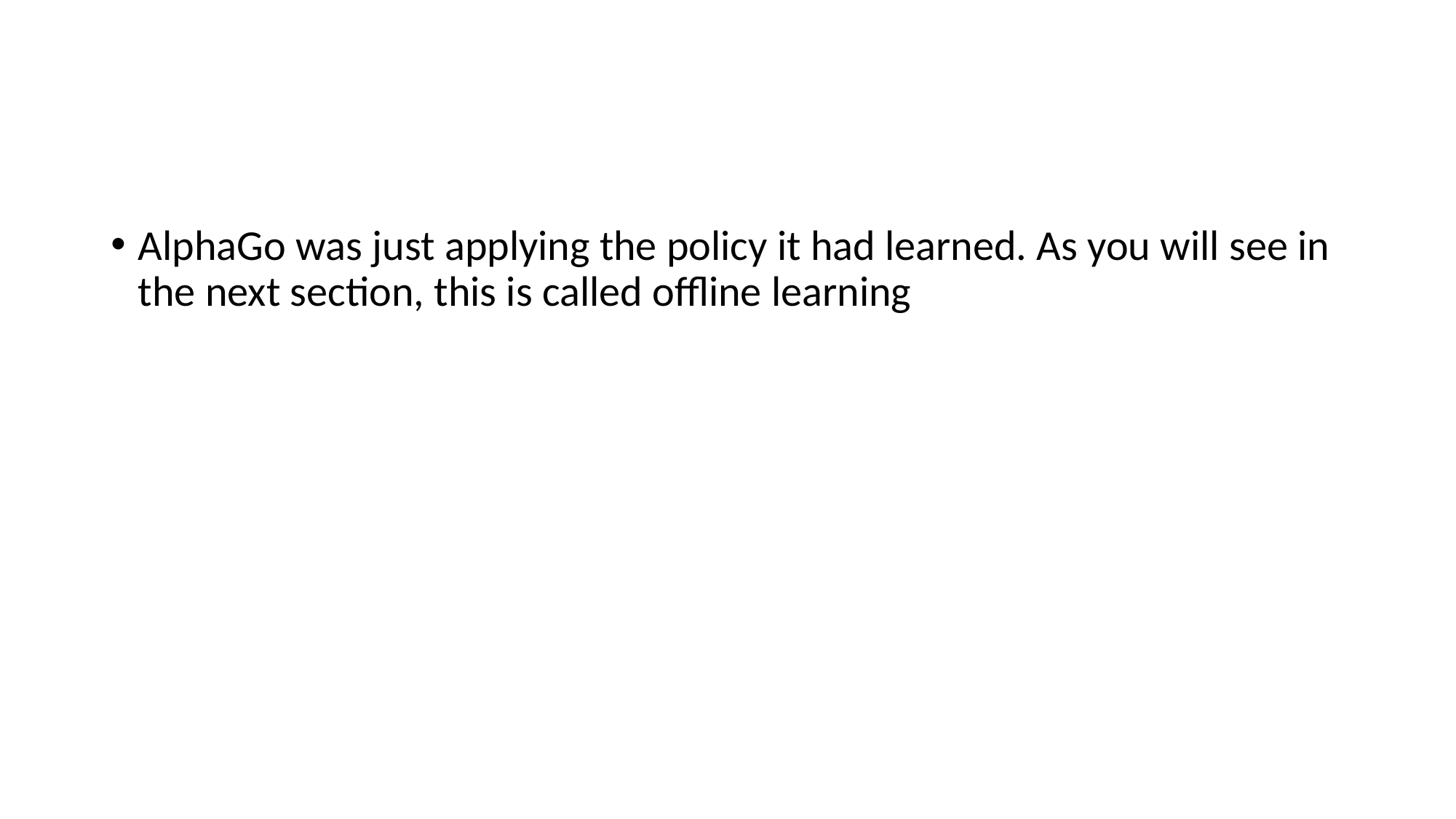

AlphaGo was just applying the policy it had learned. As you will see in the next section, this is called offline learning